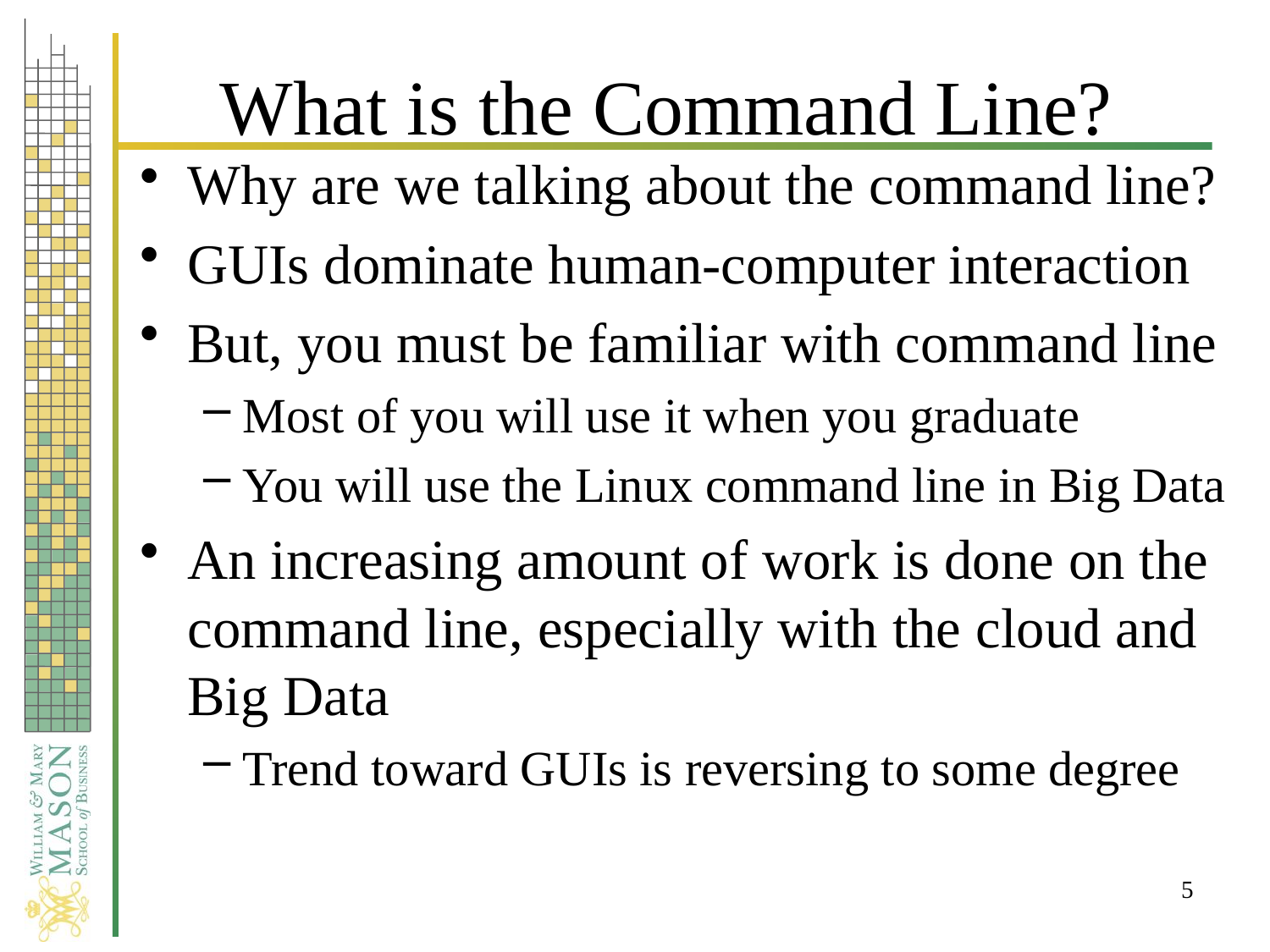

# What is the Command Line?
Why are we talking about the command line?
GUIs dominate human-computer interaction
But, you must be familiar with command line
Most of you will use it when you graduate
You will use the Linux command line in Big Data
An increasing amount of work is done on the command line, especially with the cloud and Big Data
Trend toward GUIs is reversing to some degree
5